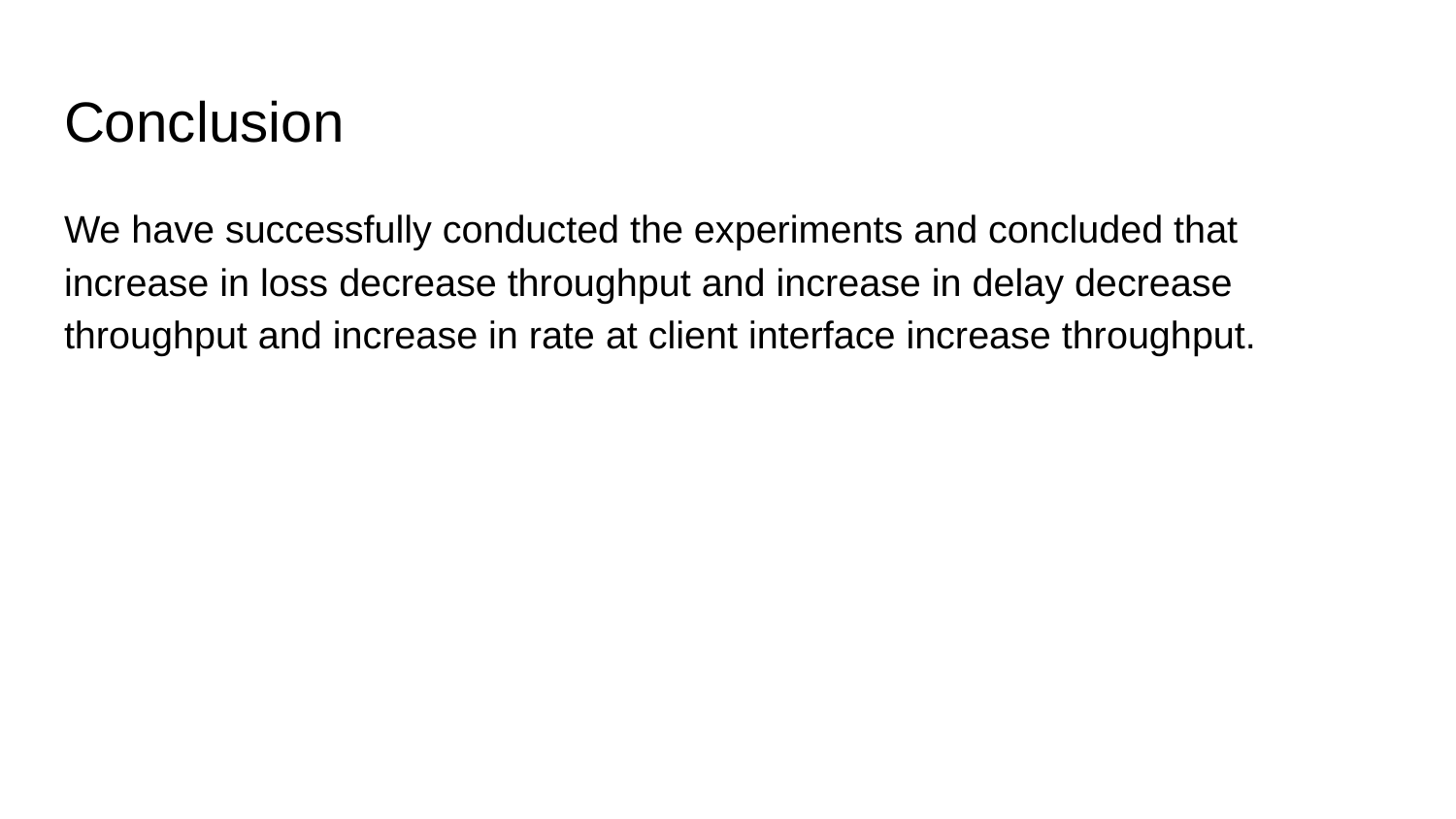

# Conclusion
We have successfully conducted the experiments and concluded that increase in loss decrease throughput and increase in delay decrease throughput and increase in rate at client interface increase throughput.